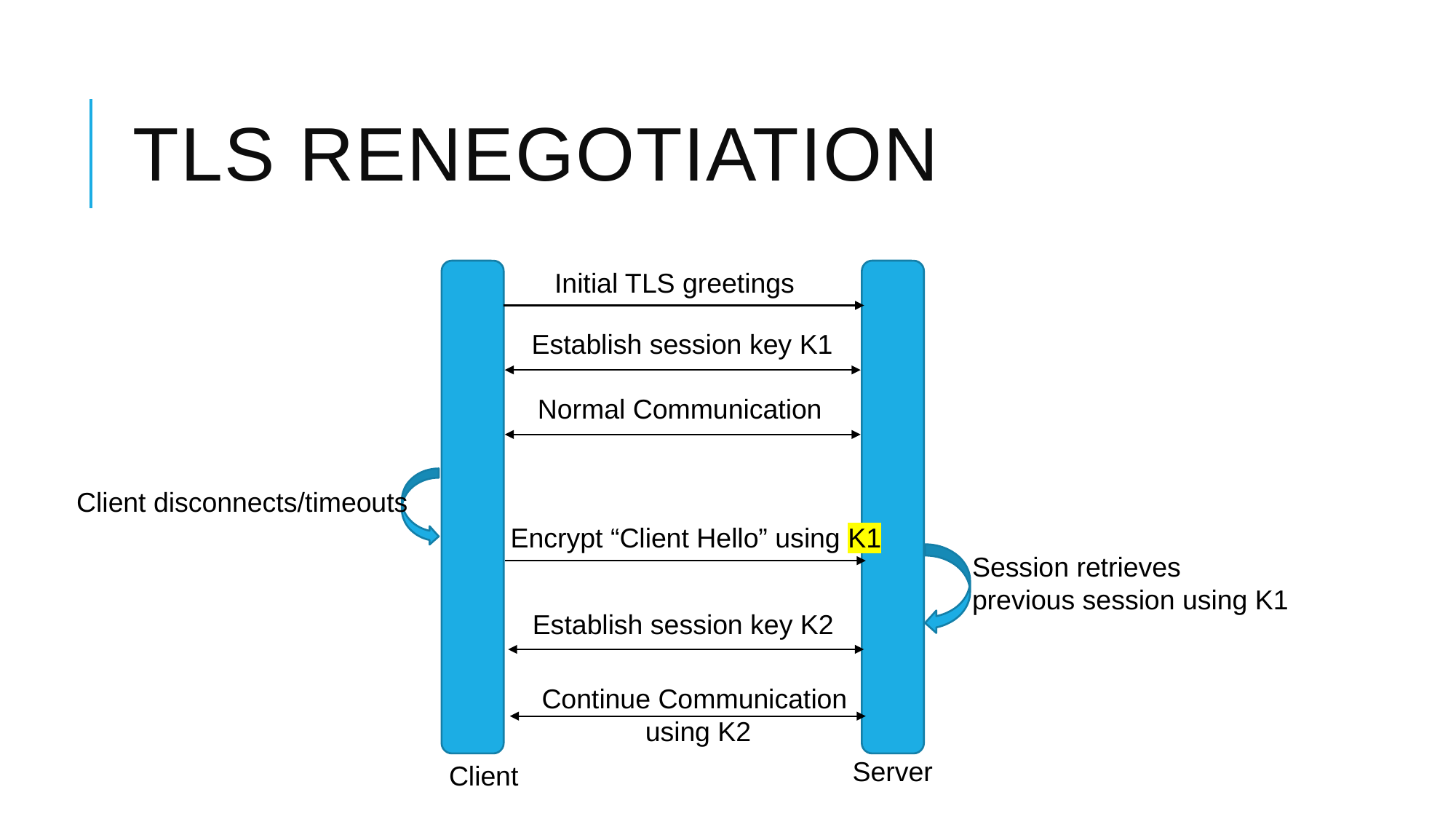

# TLS Renegotiation
Initial TLS greetings

Establish session key K1
Normal Communication

Client disconnects/timeouts
Encrypt “Client Hello” using K1
Session retrieves
previous session using K1

Establish session key K2
Continue Communication
using K2
Server
Client